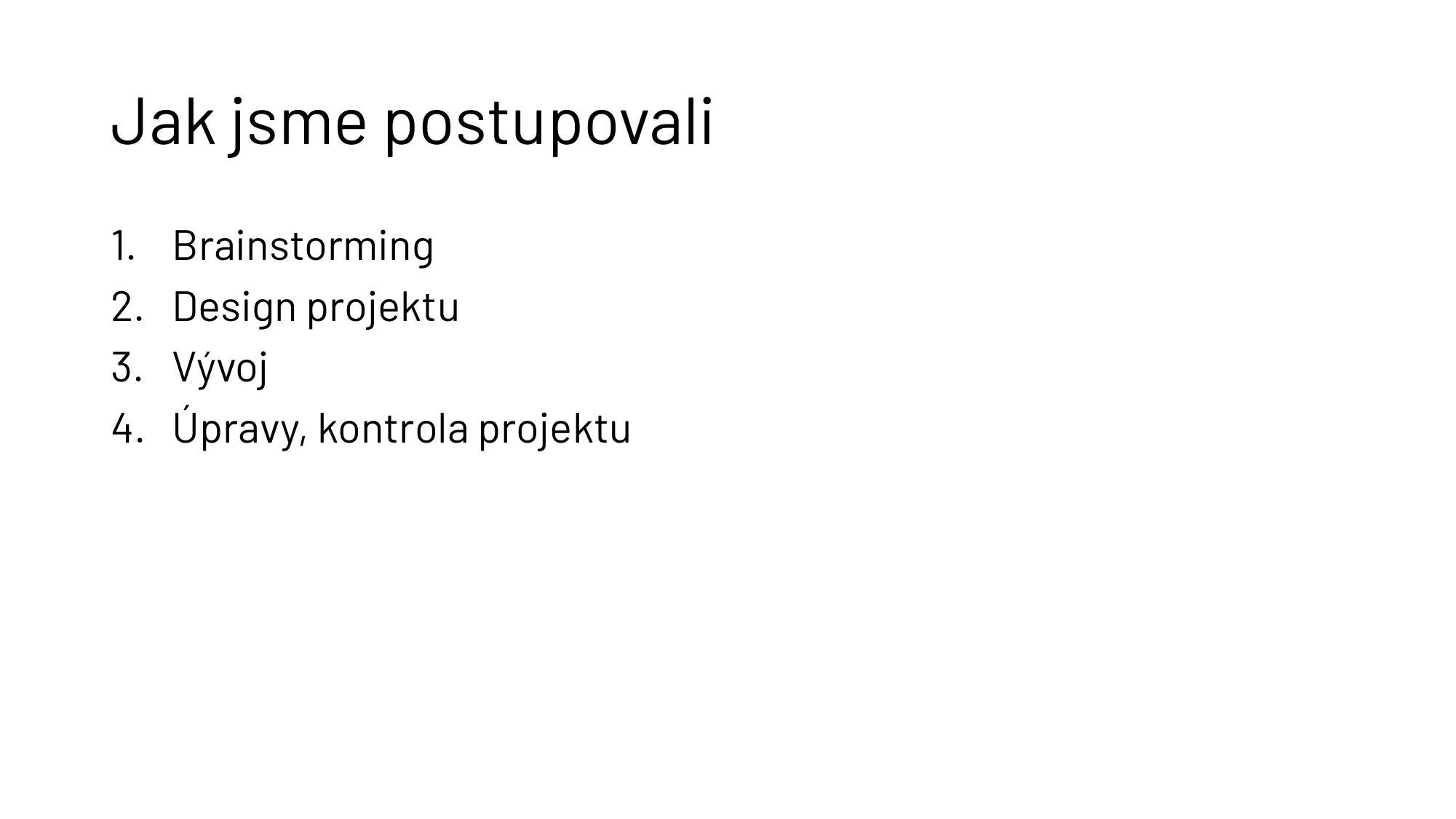

# Jak jsme postupovali
Brainstorming
Design projektu
Vývoj
Úpravy, kontrola projektu